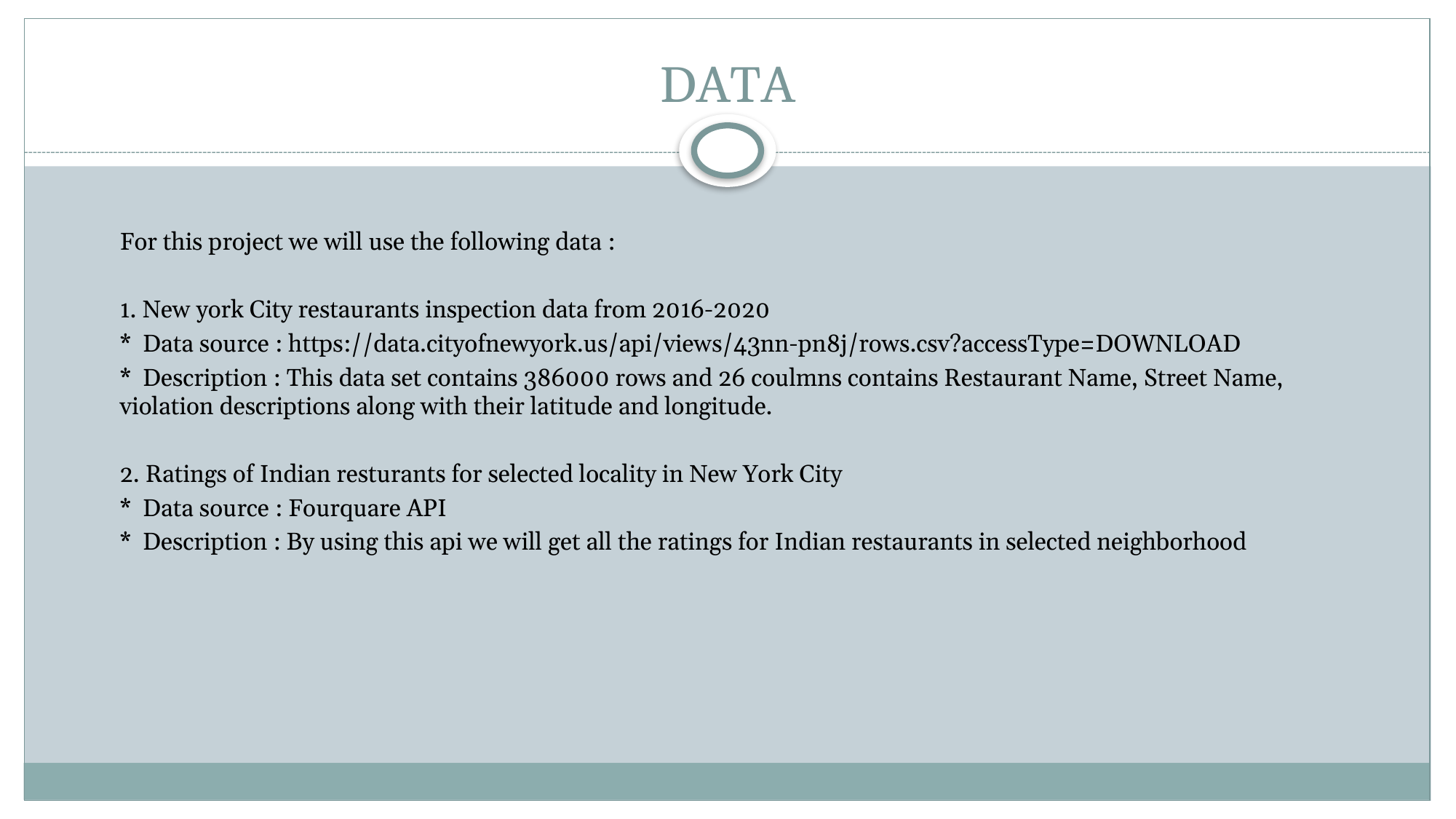

# DATA
For this project we will use the following data :

1. New york City restaurants inspection data from 2016-2020
*  Data source : https://data.cityofnewyork.us/api/views/43nn-pn8j/rows.csv?accessType=DOWNLOAD
*  Description : This data set contains 386000 rows and 26 coulmns contains Restaurant Name, Street Name, violation descriptions along with their latitude and longitude.

2. Ratings of Indian resturants for selected locality in New York City
*  Data source : Fourquare API
*  Description : By using this api we will get all the ratings for Indian restaurants in selected neighborhood